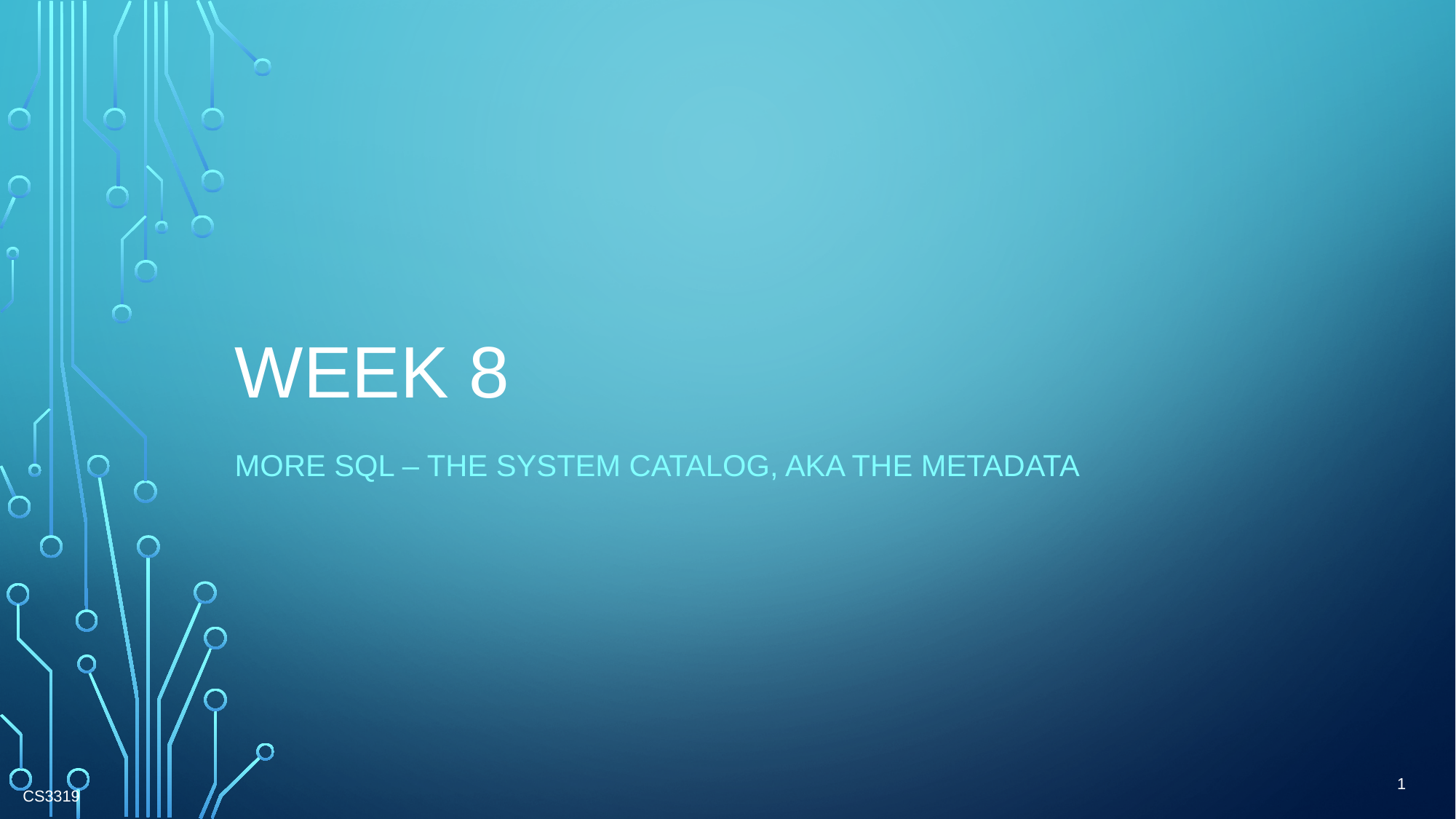

# Week 8
More SQL – THE SYSTEM Catalog, AKA THE METAdATA
1
CS3319